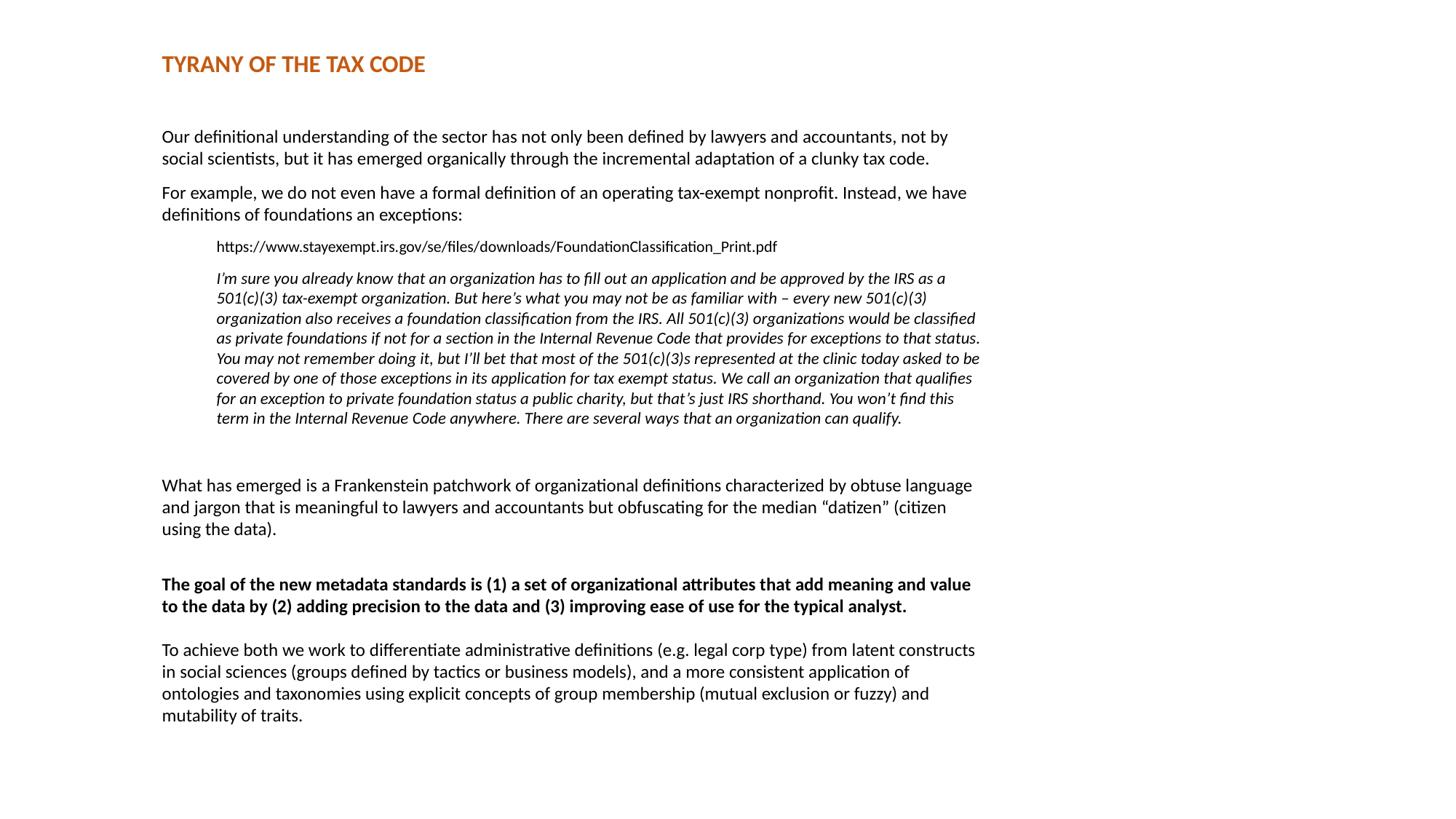

TYRANY OF THE TAX CODE

Our definitional understanding of the sector has not only been defined by lawyers and accountants, not by social scientists, but it has emerged organically through the incremental adaptation of a clunky tax code.
For example, we do not even have a formal definition of an operating tax-exempt nonprofit. Instead, we have definitions of foundations an exceptions:
https://www.stayexempt.irs.gov/se/files/downloads/FoundationClassification_Print.pdf
I’m sure you already know that an organization has to fill out an application and be approved by the IRS as a 501(c)(3) tax-exempt organization. But here’s what you may not be as familiar with – every new 501(c)(3) organization also receives a foundation classification from the IRS. All 501(c)(3) organizations would be classified as private foundations if not for a section in the Internal Revenue Code that provides for exceptions to that status. You may not remember doing it, but I’ll bet that most of the 501(c)(3)s represented at the clinic today asked to be covered by one of those exceptions in its application for tax exempt status. We call an organization that qualifies for an exception to private foundation status a public charity, but that’s just IRS shorthand. You won’t find this term in the Internal Revenue Code anywhere. There are several ways that an organization can qualify.

What has emerged is a Frankenstein patchwork of organizational definitions characterized by obtuse language and jargon that is meaningful to lawyers and accountants but obfuscating for the median “datizen” (citizen using the data).

The goal of the new metadata standards is (1) a set of organizational attributes that add meaning and value to the data by (2) adding precision to the data and (3) improving ease of use for the typical analyst.

To achieve both we work to differentiate administrative definitions (e.g. legal corp type) from latent constructs in social sciences (groups defined by tactics or business models), and a more consistent application of ontologies and taxonomies using explicit concepts of group membership (mutual exclusion or fuzzy) and mutability of traits.